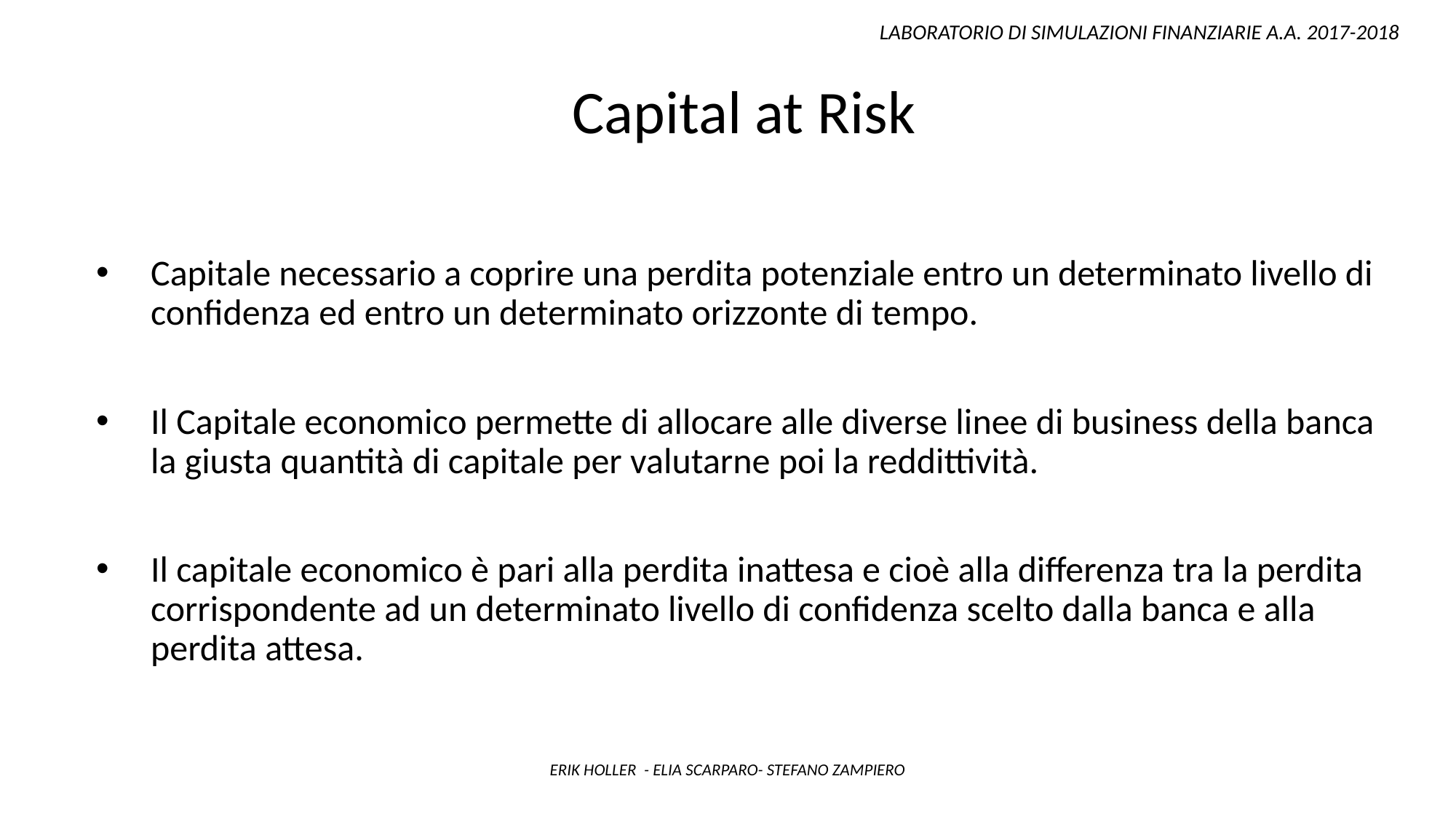

LABORATORIO DI SIMULAZIONI FINANZIARIE A.A. 2017-2018
 Capital at Risk
Capitale necessario a coprire una perdita potenziale entro un determinato livello di confidenza ed entro un determinato orizzonte di tempo.

Il Capitale economico permette di allocare alle diverse linee di business della banca la giusta quantità di capitale per valutarne poi la reddittività.

Il capitale economico è pari alla perdita inattesa e cioè alla differenza tra la perdita corrispondente ad un determinato livello di confidenza scelto dalla banca e alla perdita attesa.
ERIK HOLLER  - ELIA SCARPARO- STEFANO ZAMPIERO